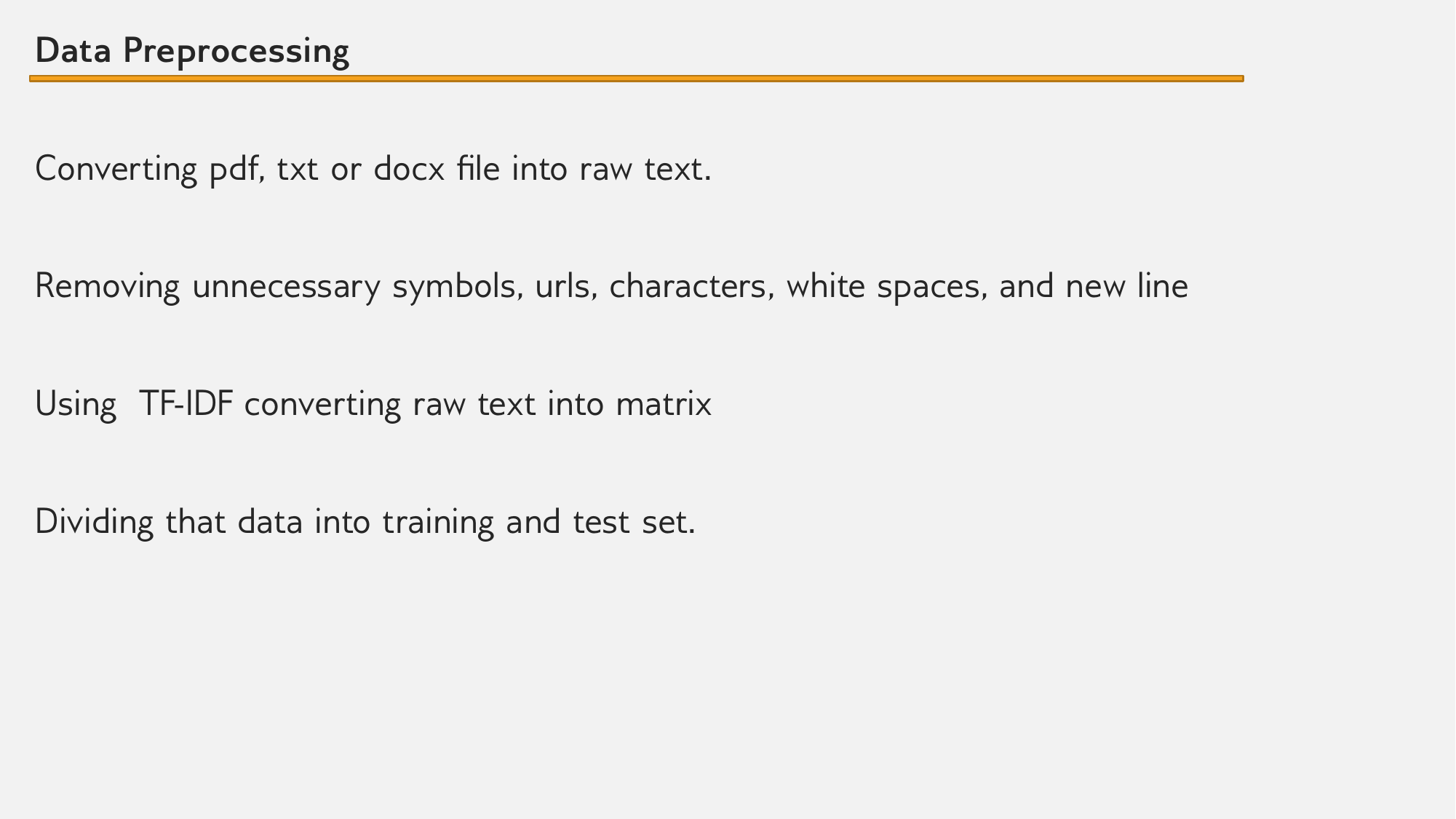

Data Preprocessing

Converting pdf, txt or docx file into raw text.

Removing unnecessary symbols, urls, characters, white spaces, and new line

Using  TF-IDF converting raw text into matrix

Dividing that data into training and test set.